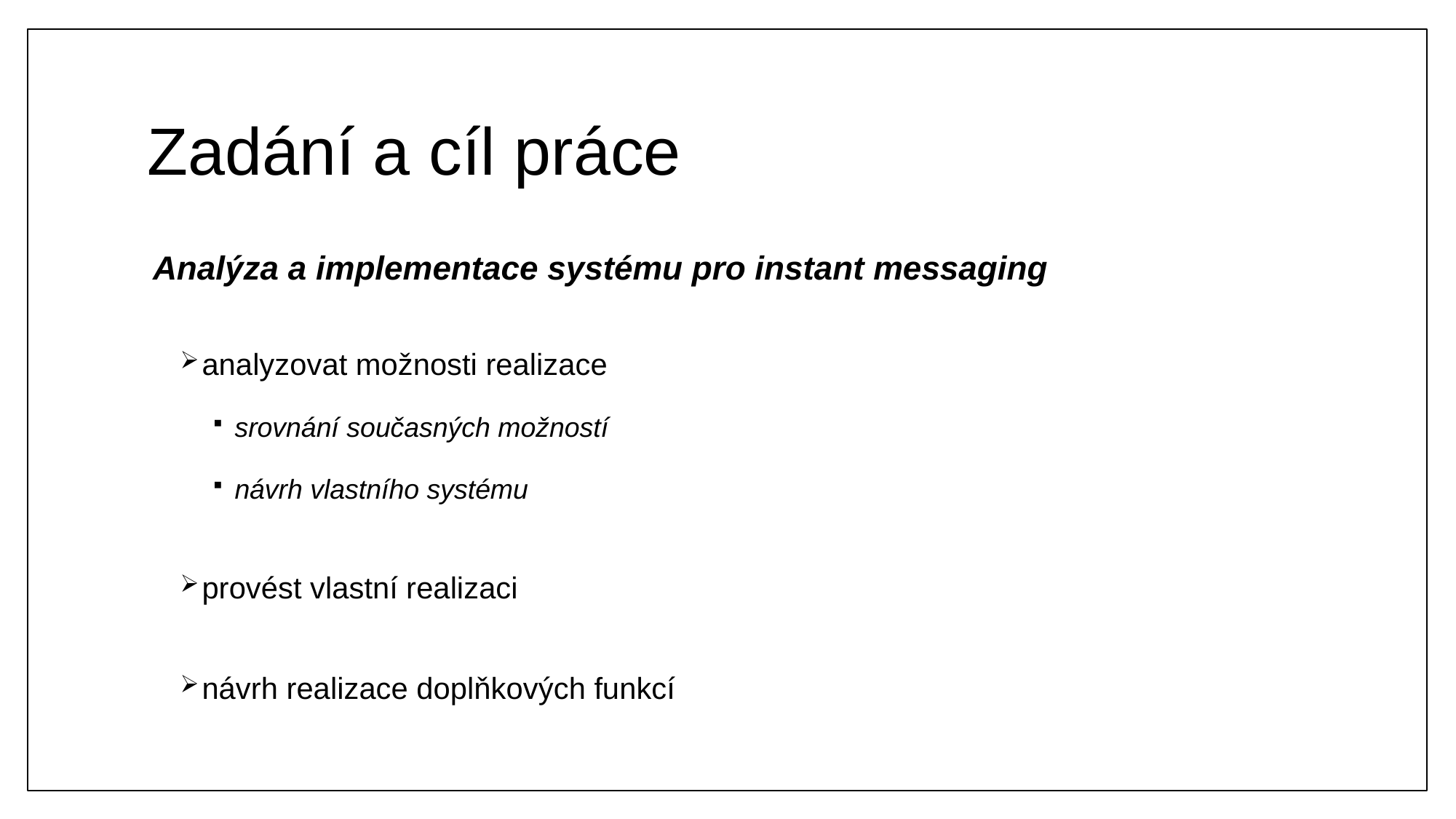

# Zadání a cíl práce
Analýza a implementace systému pro instant messaging
analyzovat možnosti realizace
srovnání současných možností
návrh vlastního systému
provést vlastní realizaci
návrh realizace doplňkových funkcí